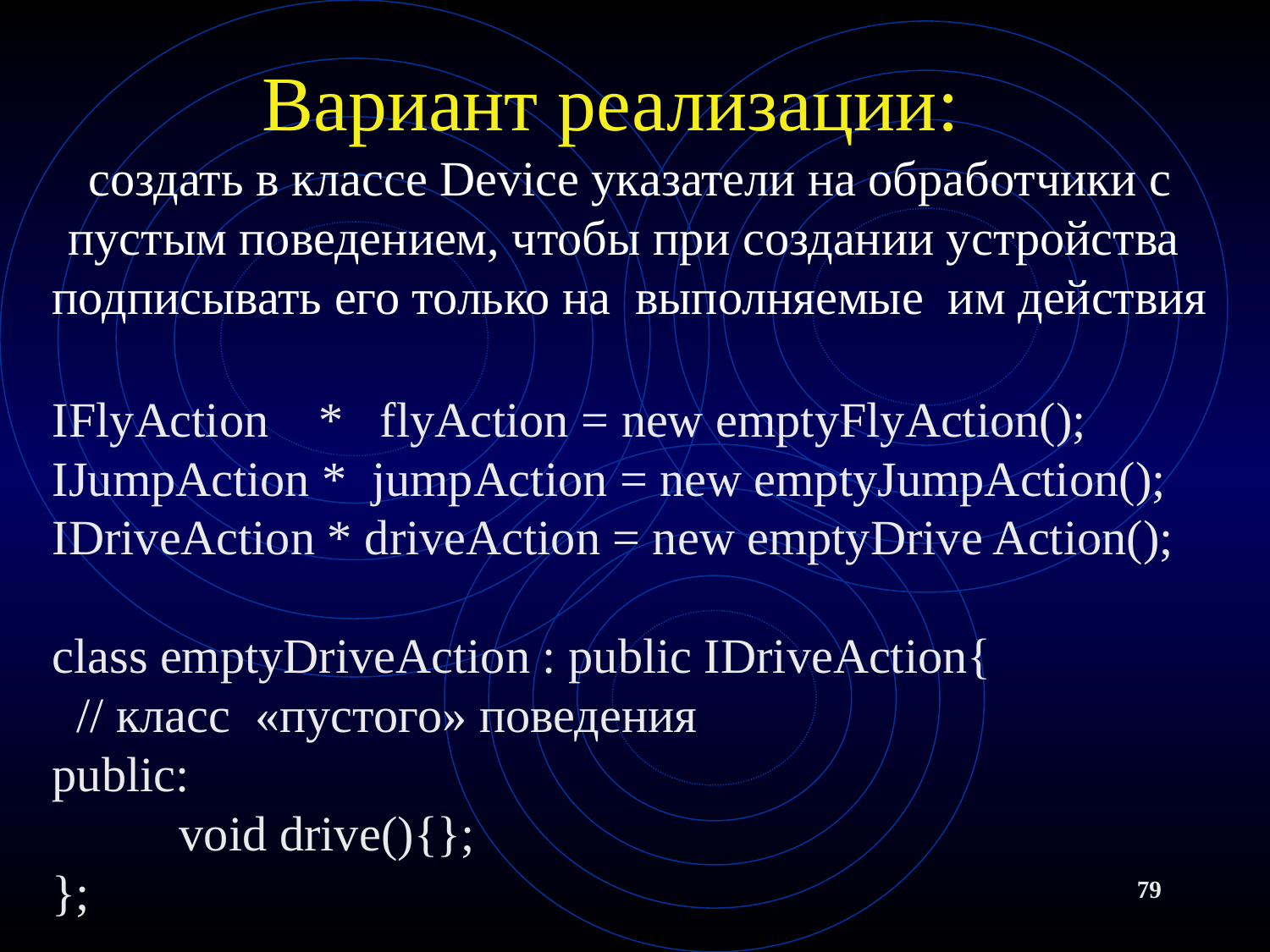

# Вариант реализации: создать в классе Device указатели на обработчики с пустым поведением, чтобы при создании устройства  подписывать его только на  выполняемые  им действия

IFlyAction    *   flyAction = new emptyFlyAction();
IJumpAction *  jumpAction = new emptyJumpAction();
IDriveAction * driveAction = new emptyDrive Action();

class emptyDriveAction : public IDriveAction{
  // класс  «пустого» поведения
public:
	void drive(){};
};
79